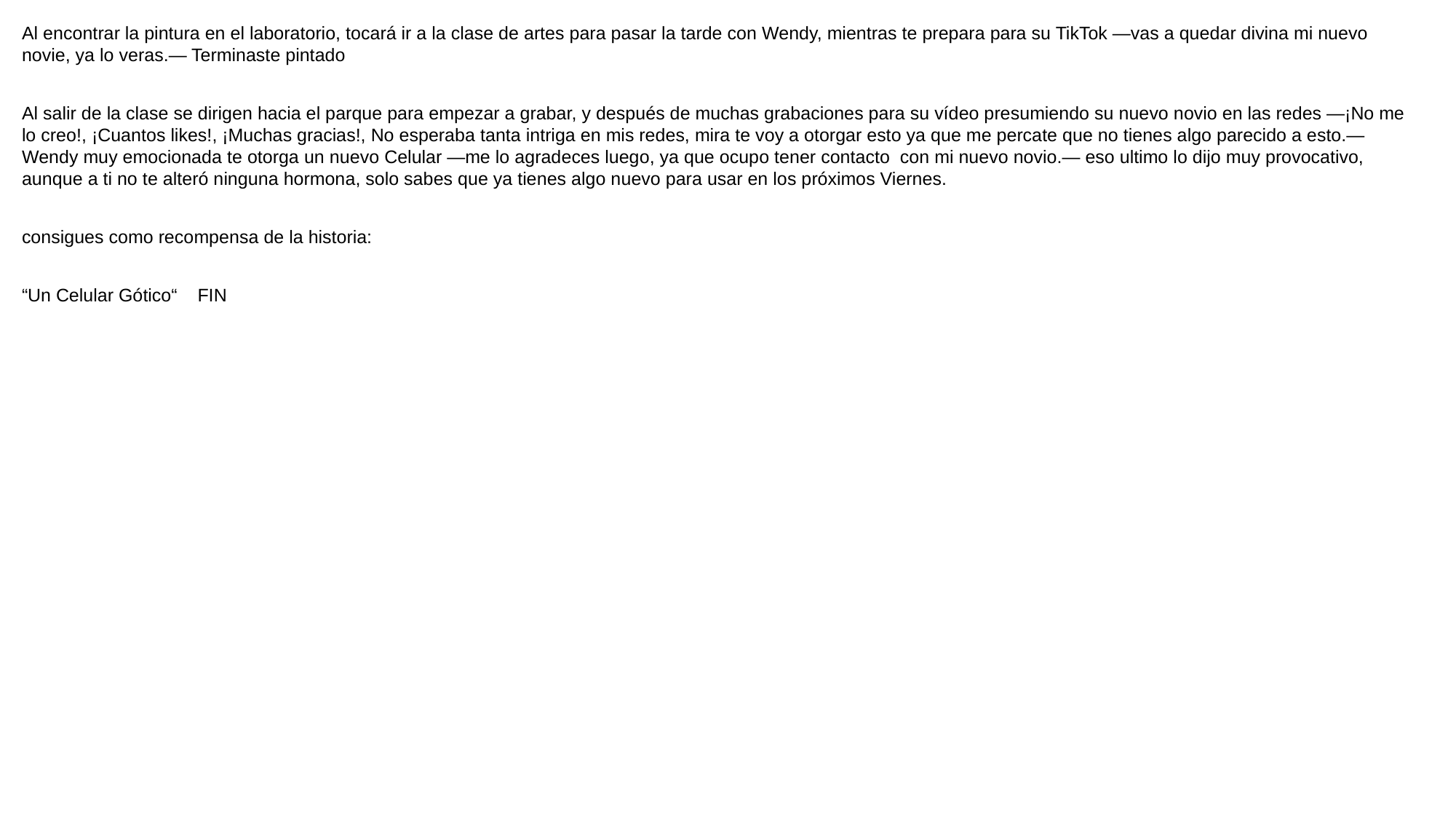

Al encontrar la pintura en el laboratorio, tocará ir a la clase de artes para pasar la tarde con Wendy, mientras te prepara para su TikTok —vas a quedar divina mi nuevo novie, ya lo veras.— Terminaste pintado
Al salir de la clase se dirigen hacia el parque para empezar a grabar, y después de muchas grabaciones para su vídeo presumiendo su nuevo novio en las redes —¡No me lo creo!, ¡Cuantos likes!, ¡Muchas gracias!, No esperaba tanta intriga en mis redes, mira te voy a otorgar esto ya que me percate que no tienes algo parecido a esto.— Wendy muy emocionada te otorga un nuevo Celular —me lo agradeces luego, ya que ocupo tener contacto  con mi nuevo novio.— eso ultimo lo dijo muy provocativo, aunque a ti no te alteró ninguna hormona, solo sabes que ya tienes algo nuevo para usar en los próximos Viernes.
consigues como recompensa de la historia:
“Un Celular Gótico“    FIN